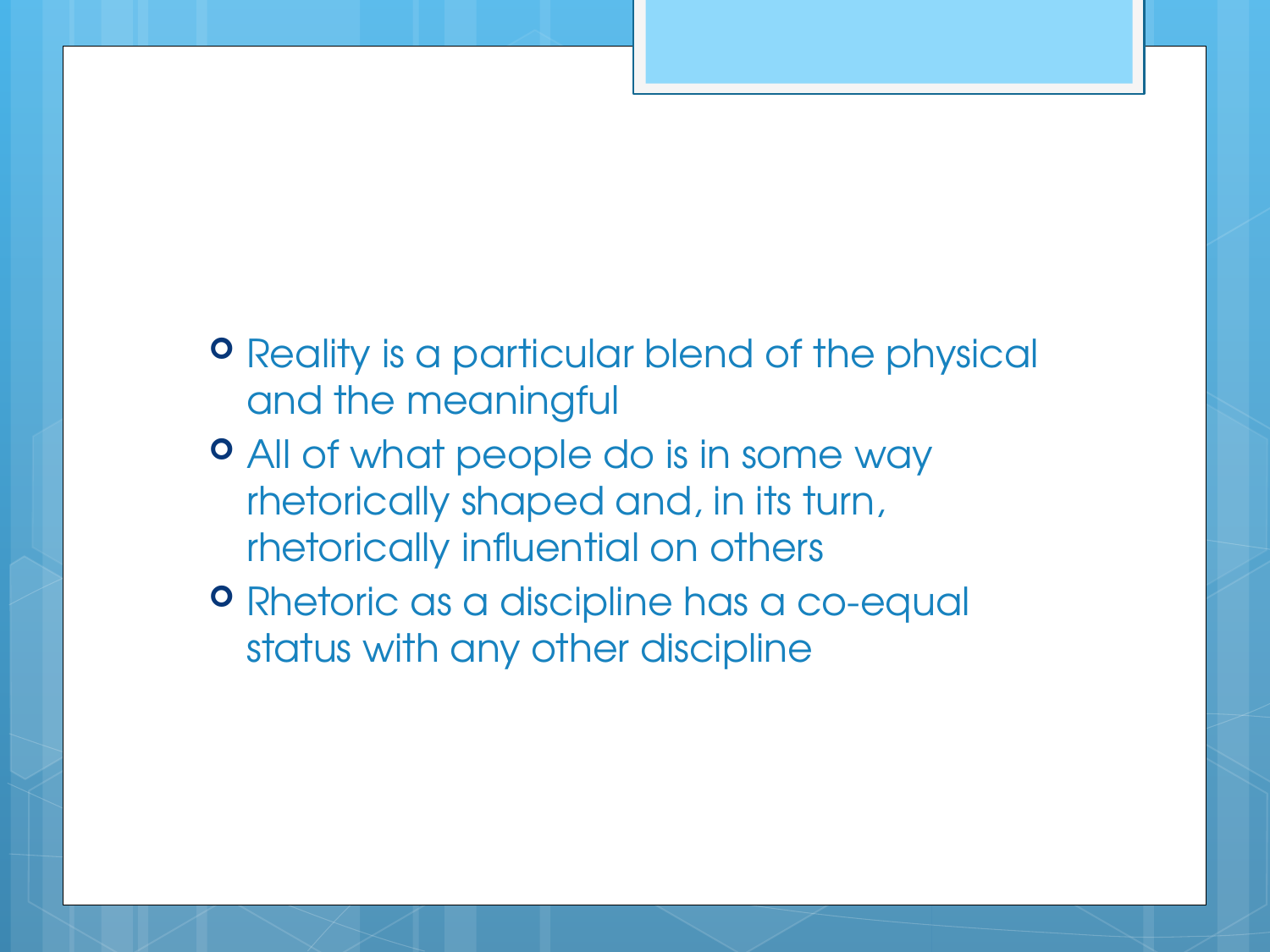

#
Reality is a particular blend of the physical and the meaningful
All of what people do is in some way rhetorically shaped and, in its turn, rhetorically influential on others
Rhetoric as a discipline has a co-equal status with any other discipline